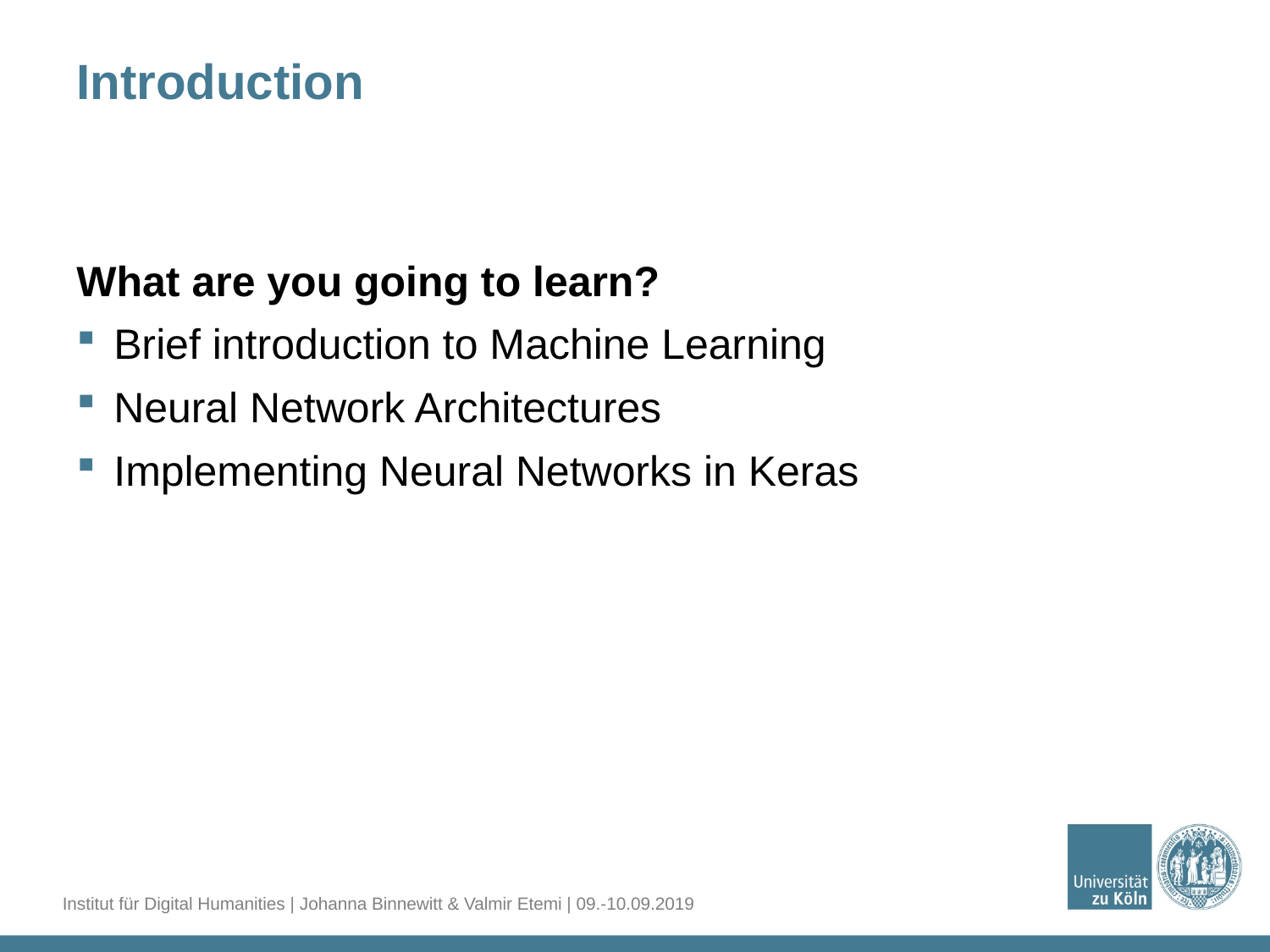

# Introduction
What are you going to learn?
Brief introduction to Machine Learning
Neural Network Architectures
Implementing Neural Networks in Keras